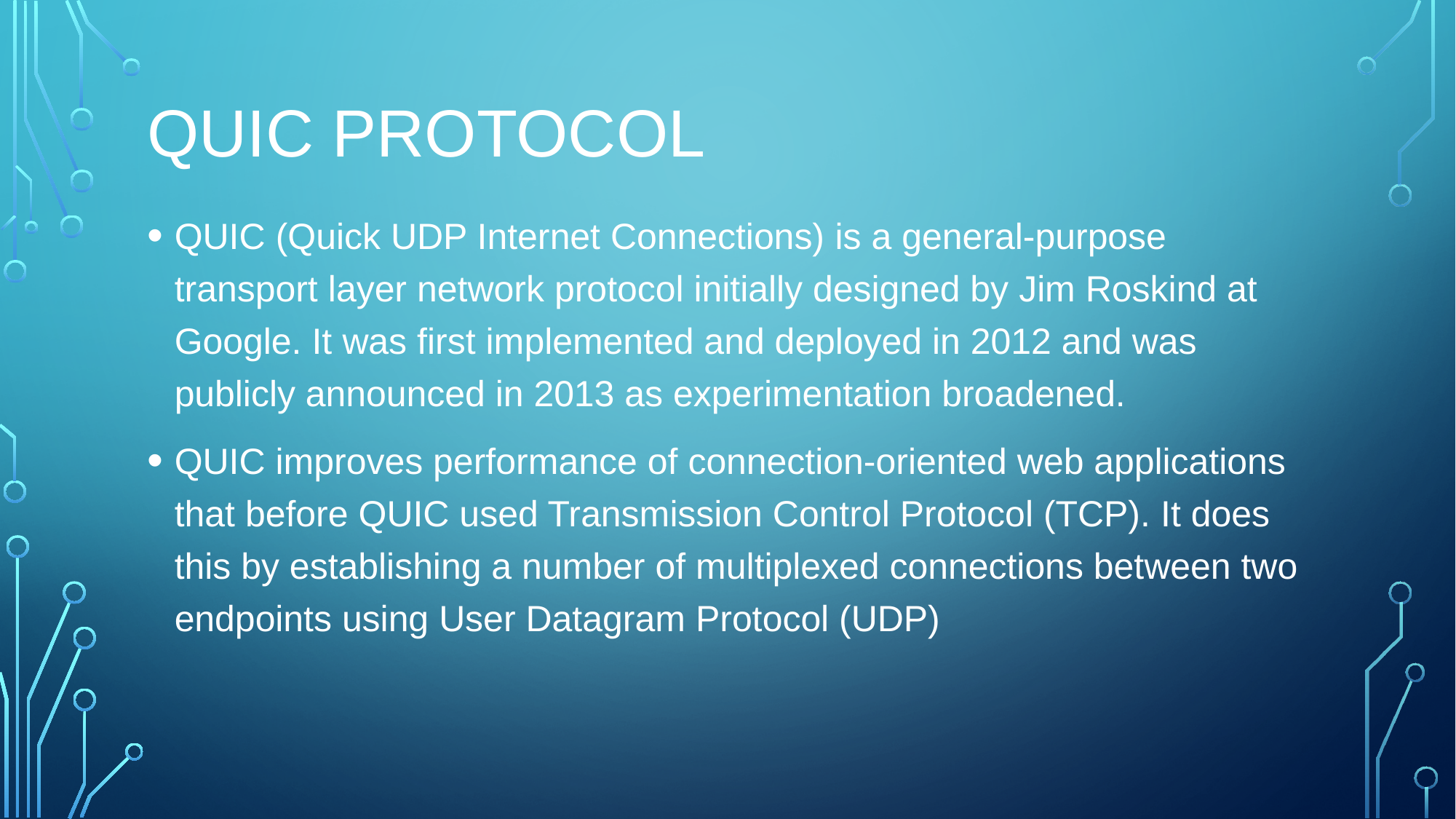

# Quic protocol
QUIC (Quick UDP Internet Connections) is a general-purpose transport layer network protocol initially designed by Jim Roskind at Google. It was first implemented and deployed in 2012 and was publicly announced in 2013 as experimentation broadened.
QUIC improves performance of connection-oriented web applications that before QUIC used Transmission Control Protocol (TCP). It does this by establishing a number of multiplexed connections between two endpoints using User Datagram Protocol (UDP)